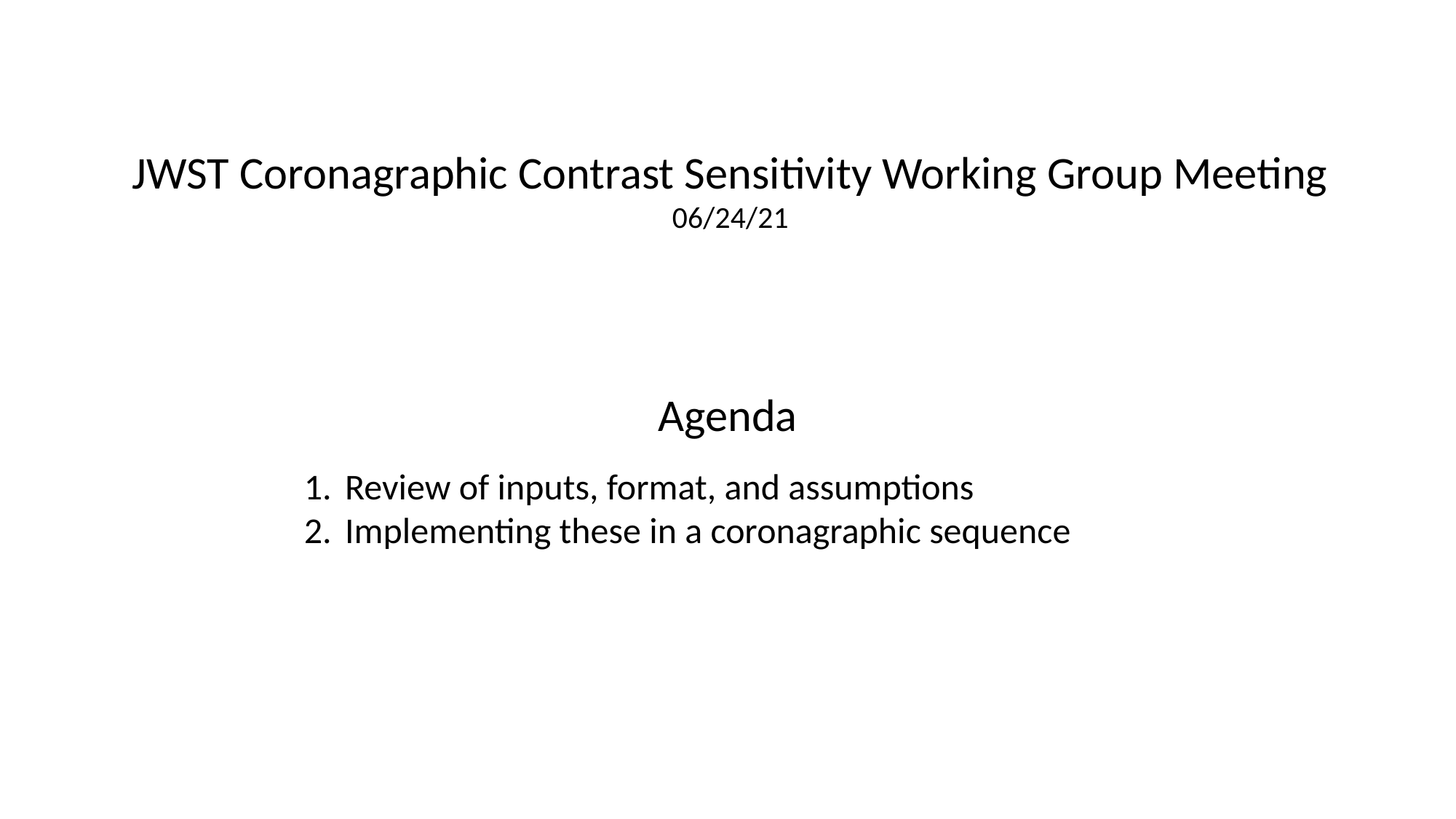

JWST Coronagraphic Contrast Sensitivity Working Group Meeting
06/24/21
Agenda
Review of inputs, format, and assumptions
Implementing these in a coronagraphic sequence